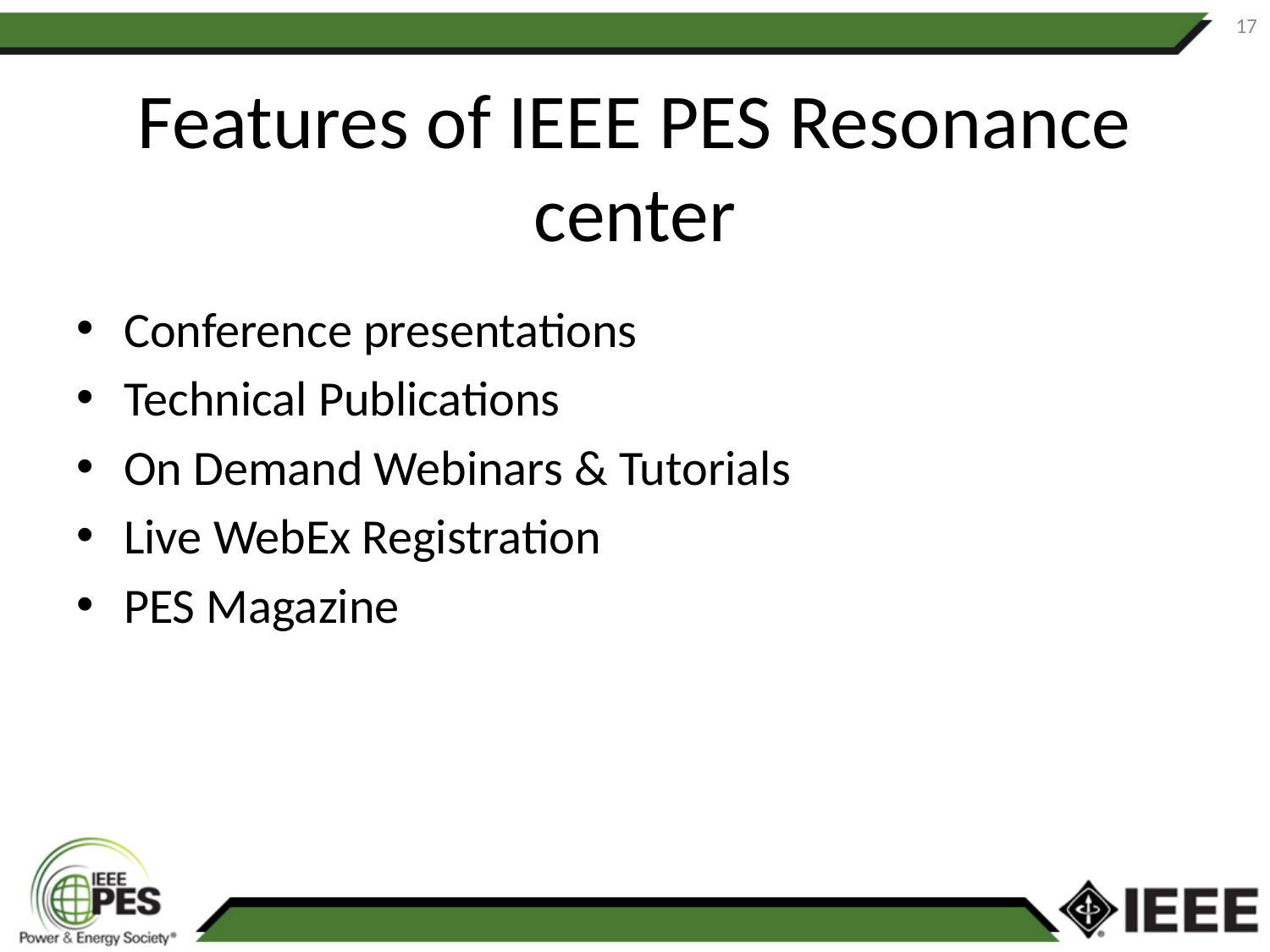

17
# Features of IEEE PES Resonance center

Conference presentations
Technical Publications
On Demand Webinars & Tutorials
Live WebEx Registration
PES Magazine